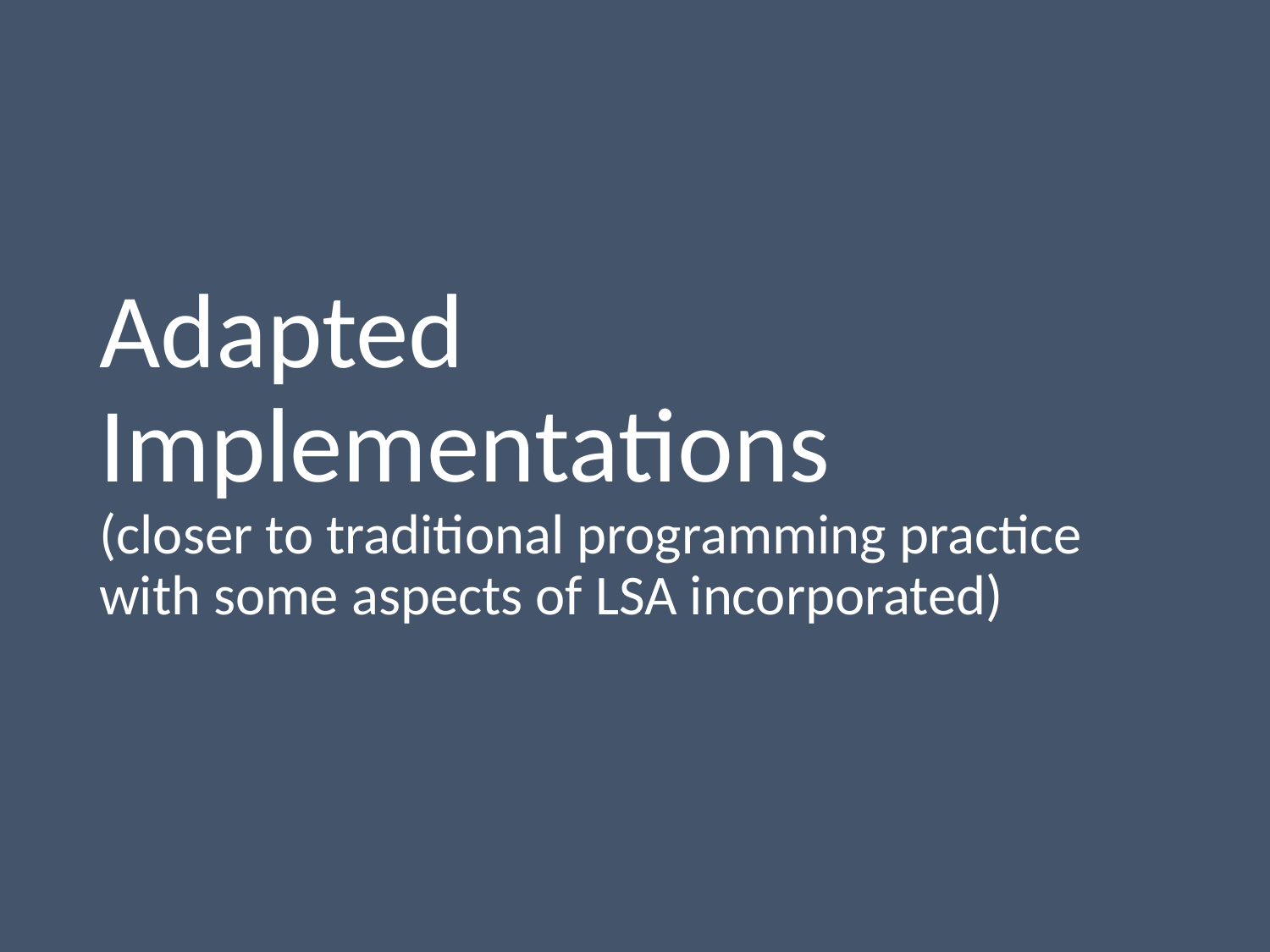

# Adapted Implementations (closer to traditional programming practice with some aspects of LSA incorporated)